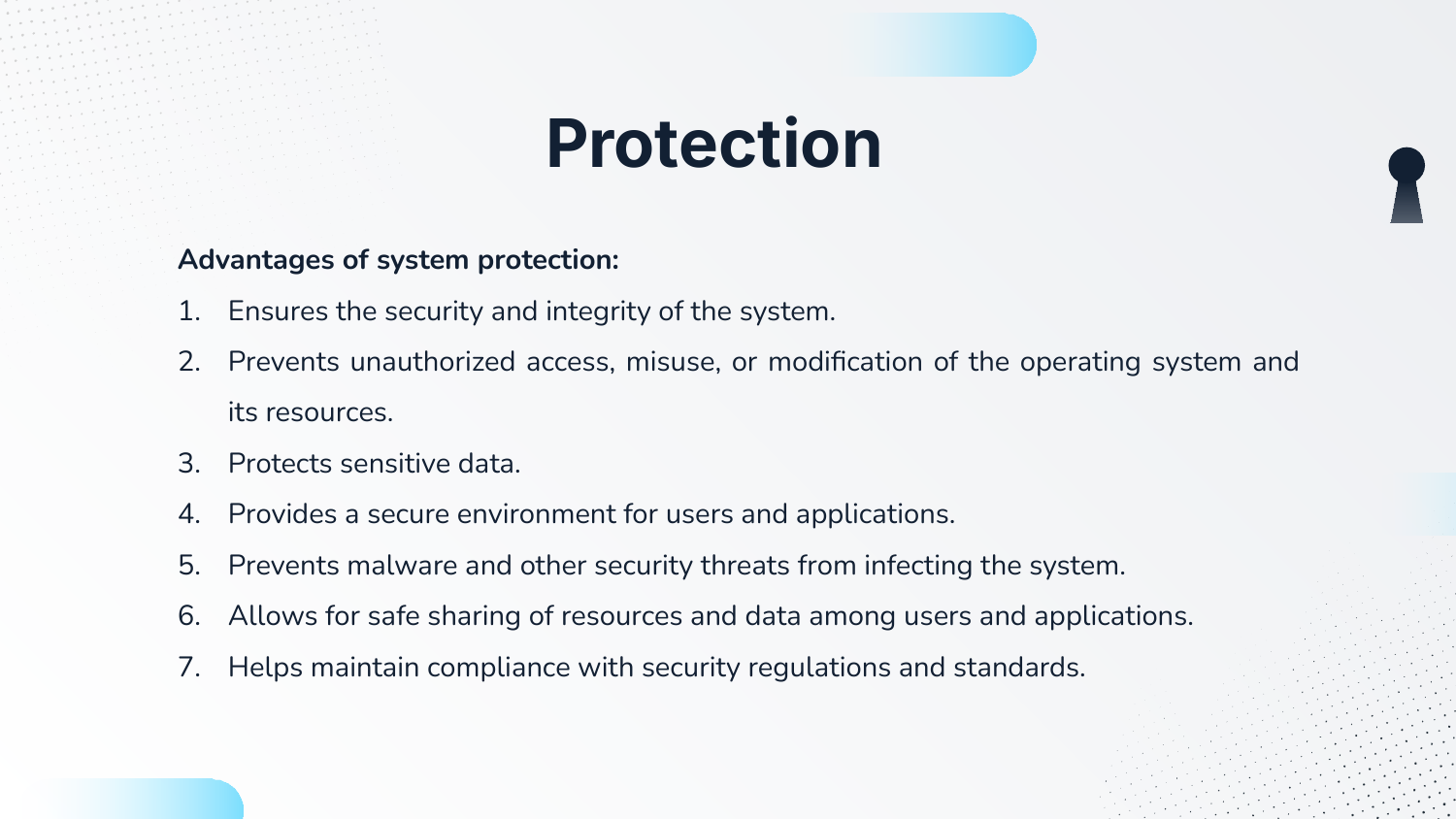

# Protection
Advantages of system protection:
Ensures the security and integrity of the system.
Prevents unauthorized access, misuse, or modification of the operating system and its resources.
Protects sensitive data.
Provides a secure environment for users and applications.
Prevents malware and other security threats from infecting the system.
Allows for safe sharing of resources and data among users and applications.
Helps maintain compliance with security regulations and standards.